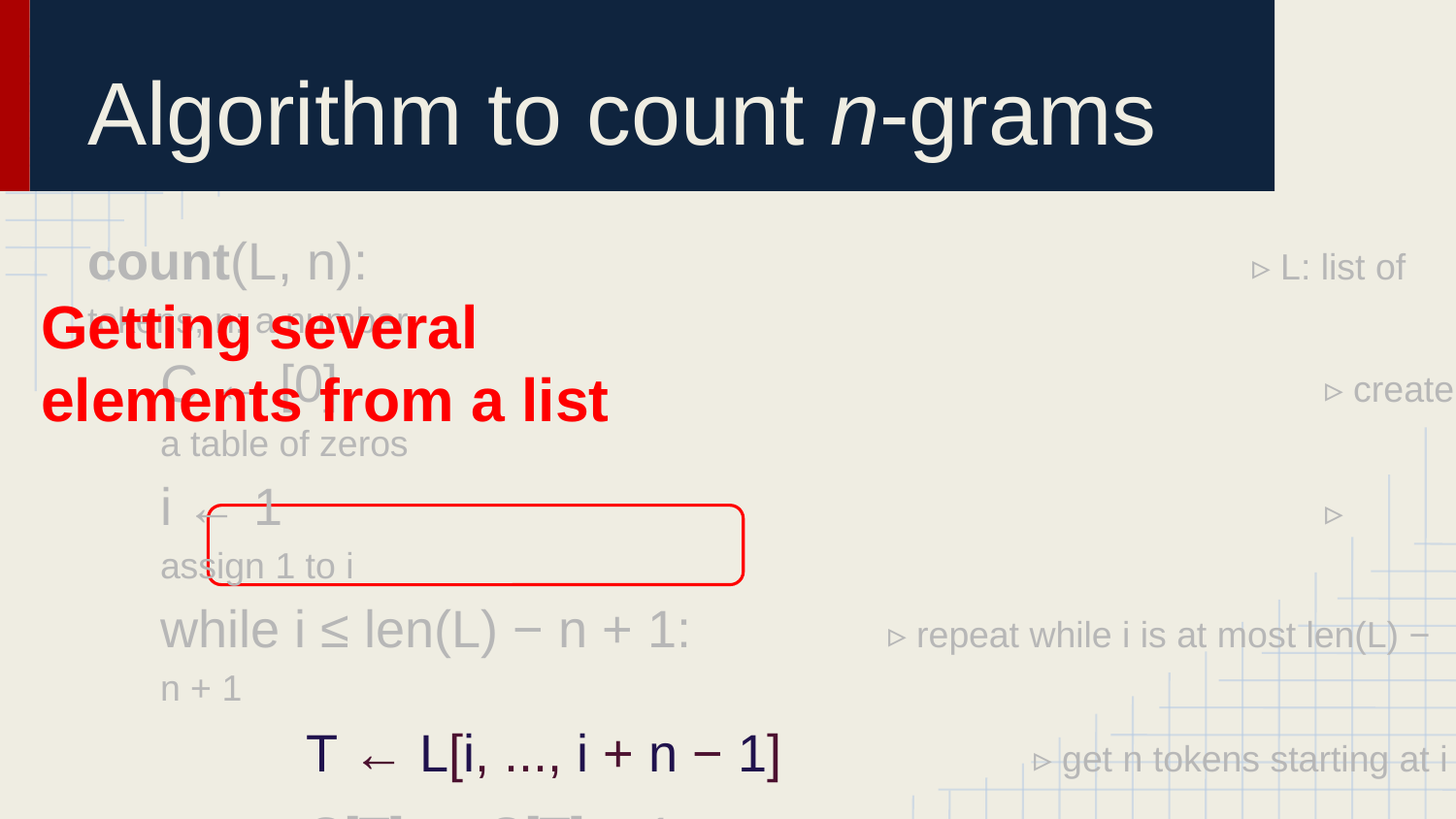

# Algorithm to count n-grams
count(L, n):							▹ L: list of tokens, n: a number
C ← [0]							▹ create a table of zeros
i ← 1								▹ assign 1 to i
while i ≤ len(L) − n + 1:		▹ repeat while i is at most len(L) − n + 1
	T ← L[i, ..., i + n − 1]		▹ get n tokens starting at i
	C[T] ← C[T] + 1			▹ increase count for T by 1
	i ← i + 1						▹ increase i by 1
return C							▹ output is the counts table
Getting several elements from a list